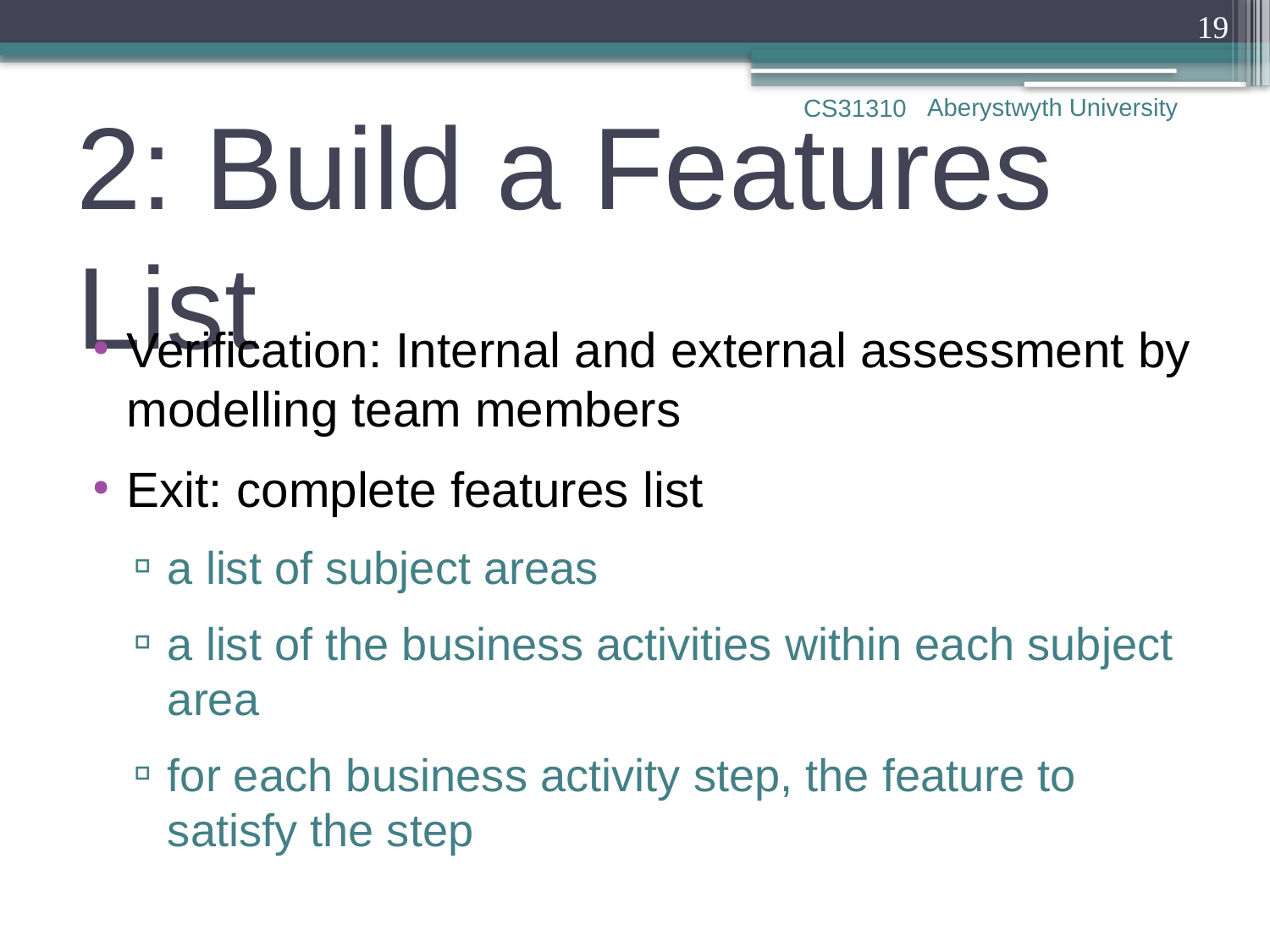

19
Aberystwyth University
CS31310
# 2: Build a Features List
Verification: Internal and external assessment by modelling team members
Exit: complete features list
a list of subject areas
a list of the business activities within each subject area
for each business activity step, the feature to satisfy the step